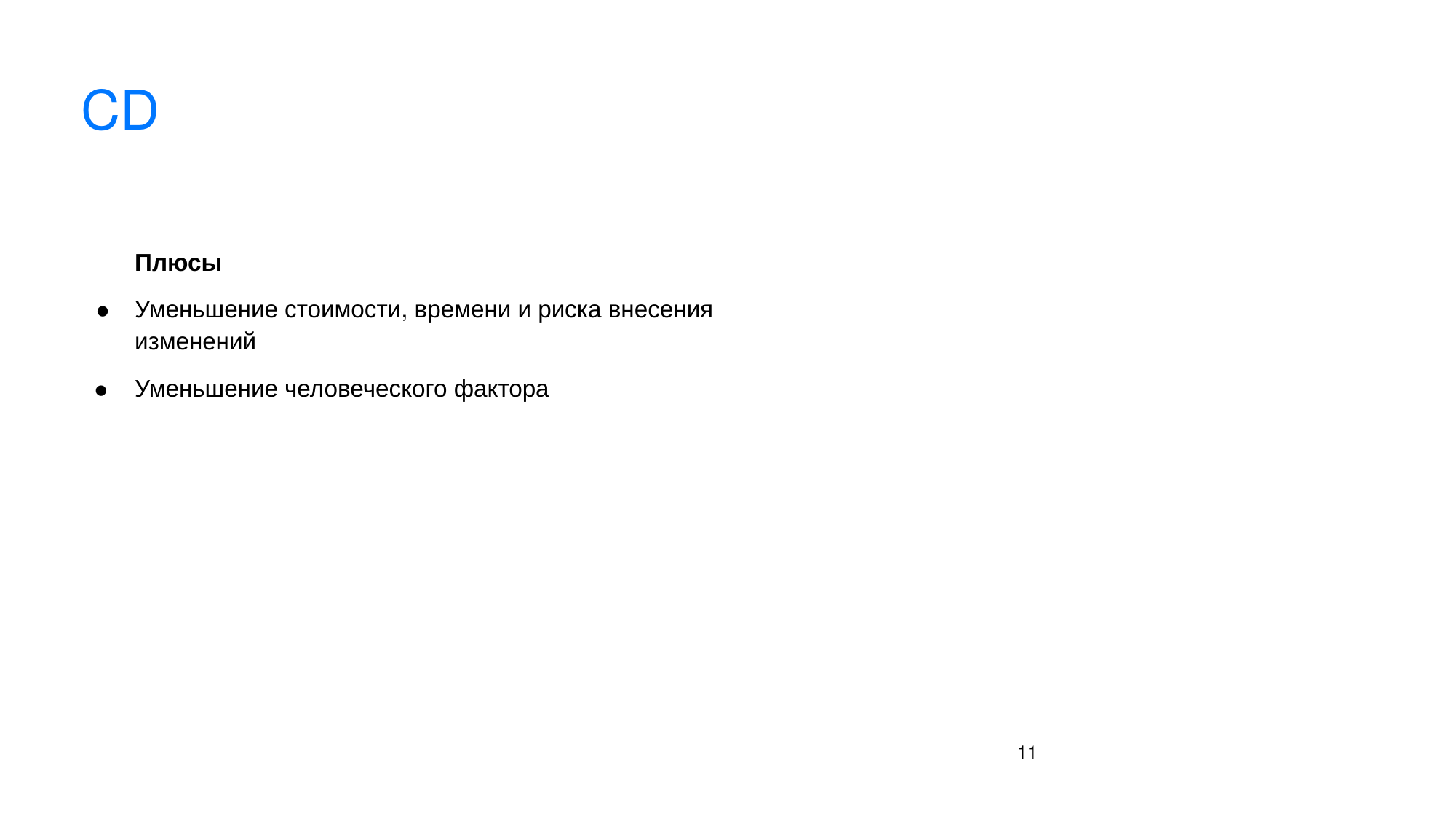

# CD
Плюсы
Уменьшение стоимости, времени и риска внесения изменений
Уменьшение человеческого фактора

11